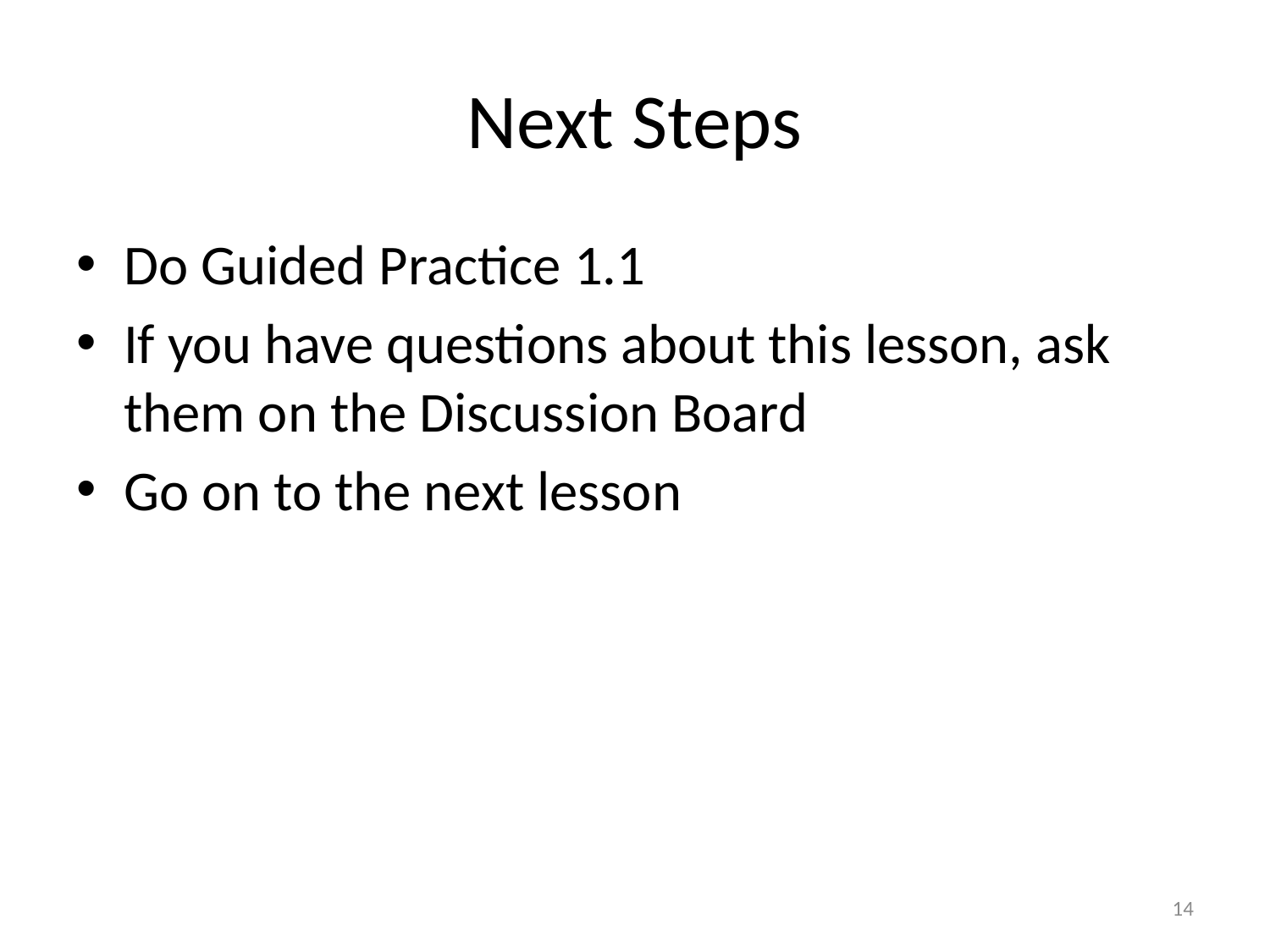

# Next Steps
Do Guided Practice 1.1
If you have questions about this lesson, ask them on the Discussion Board
Go on to the next lesson
14